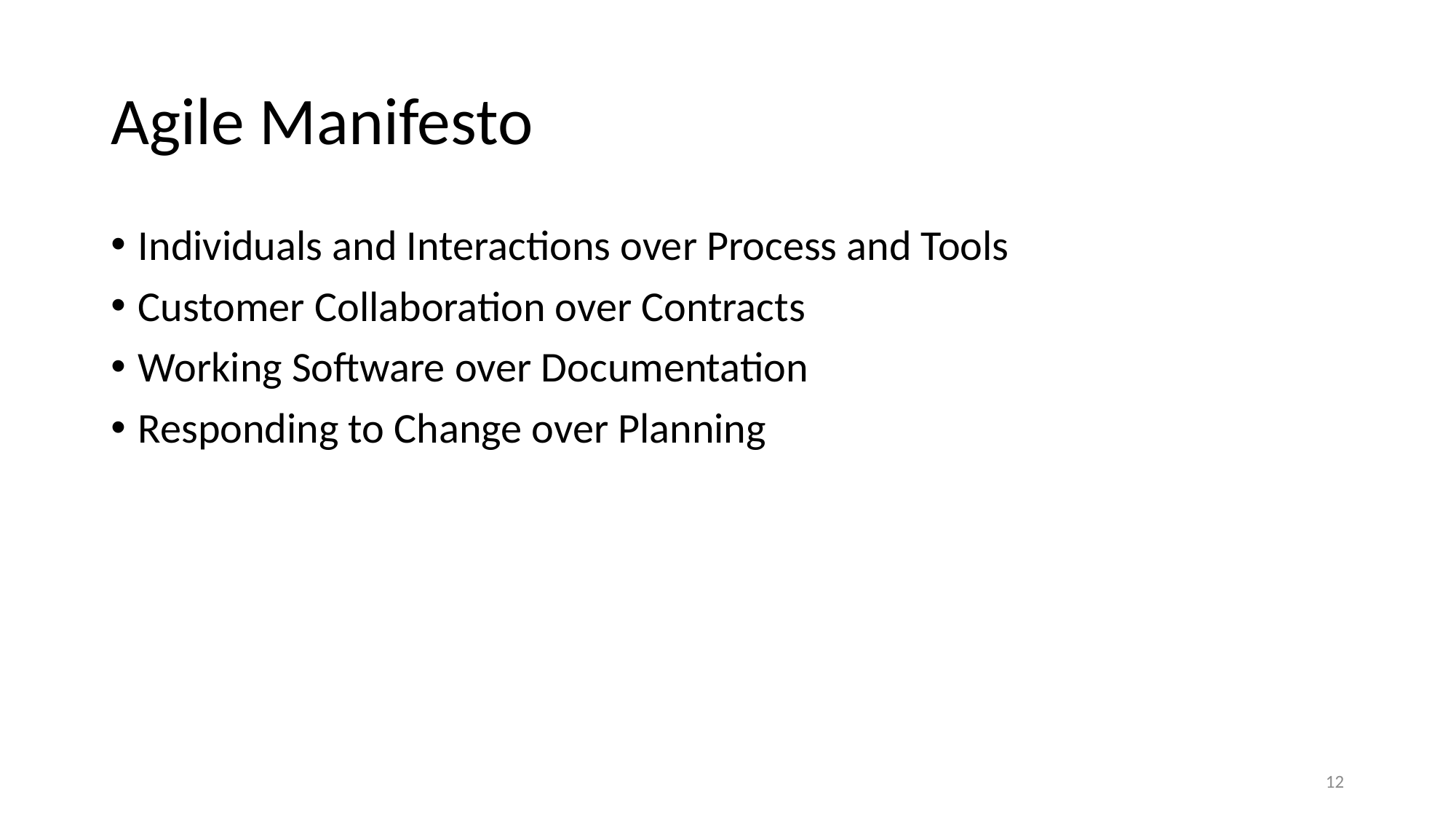

# Agile Manifesto
Individuals and Interactions over Process and Tools
Customer Collaboration over Contracts
Working Software over Documentation
Responding to Change over Planning
12